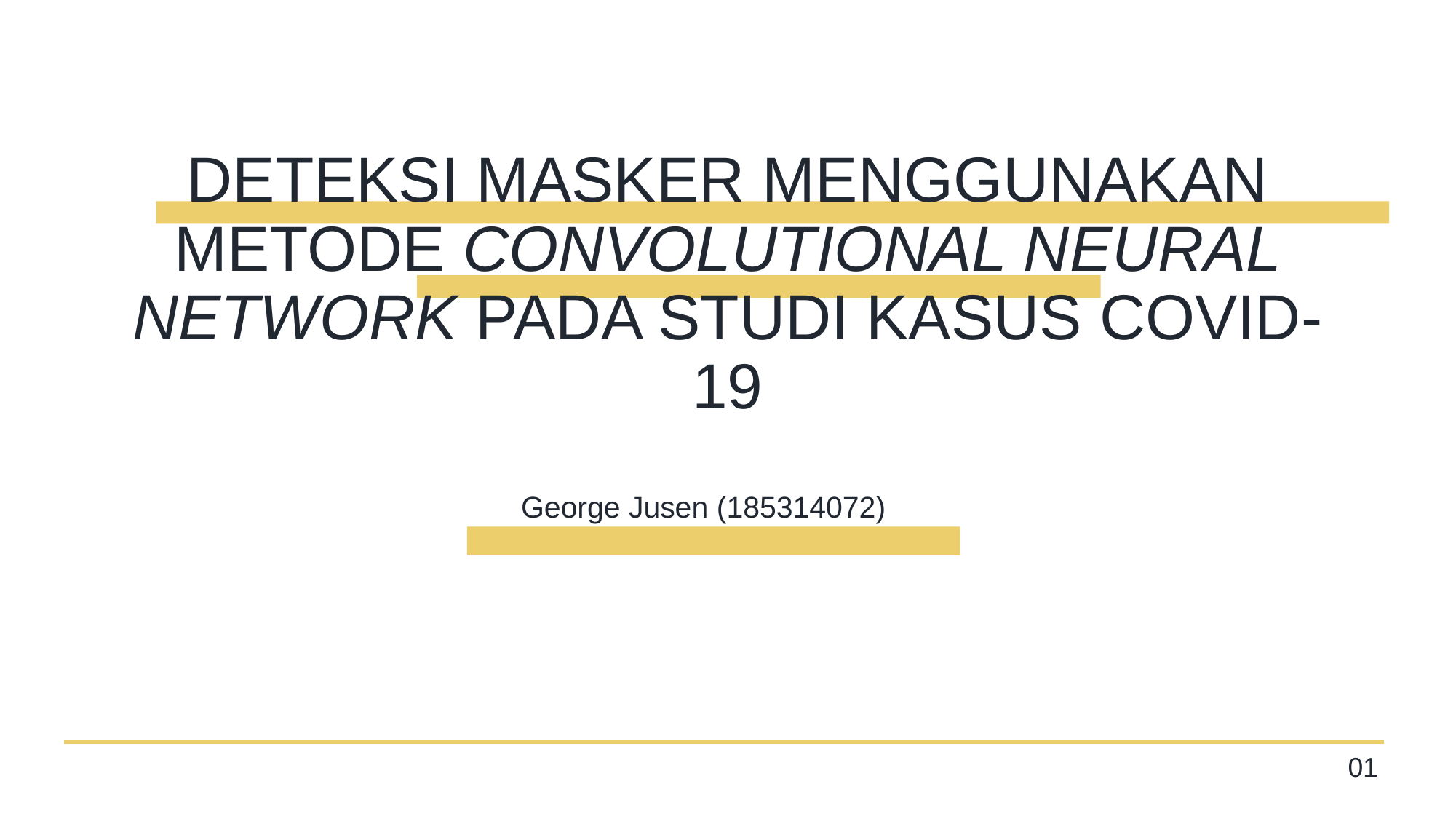

# DETEKSI MASKER MENGGUNAKAN METODE CONVOLUTIONAL NEURAL NETWORK PADA STUDI KASUS COVID-19

George Jusen (185314072)

01